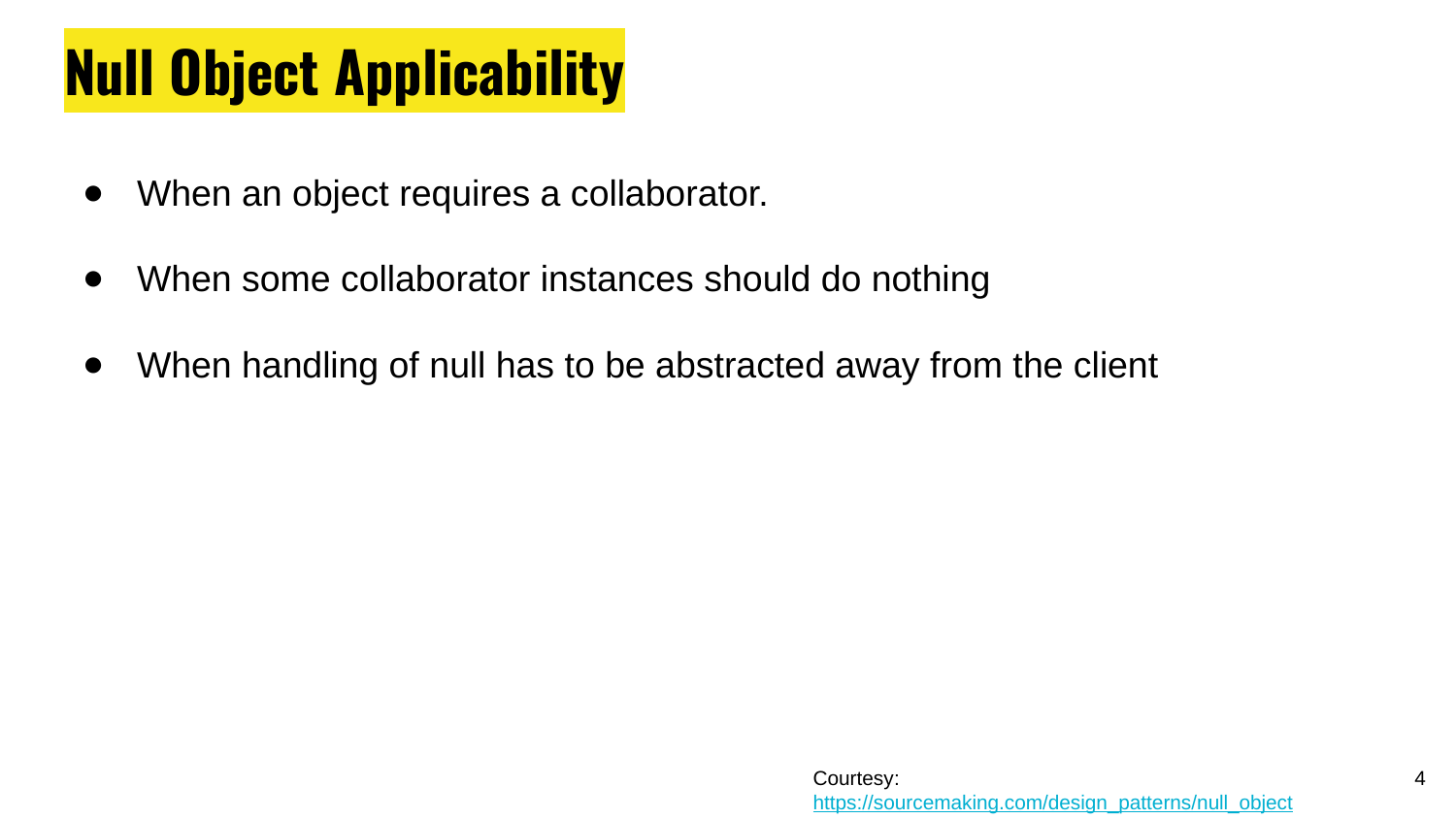

# Null Object Applicability
When an object requires a collaborator.
When some collaborator instances should do nothing
When handling of null has to be abstracted away from the client
4
Courtesy: https://sourcemaking.com/design_patterns/null_object